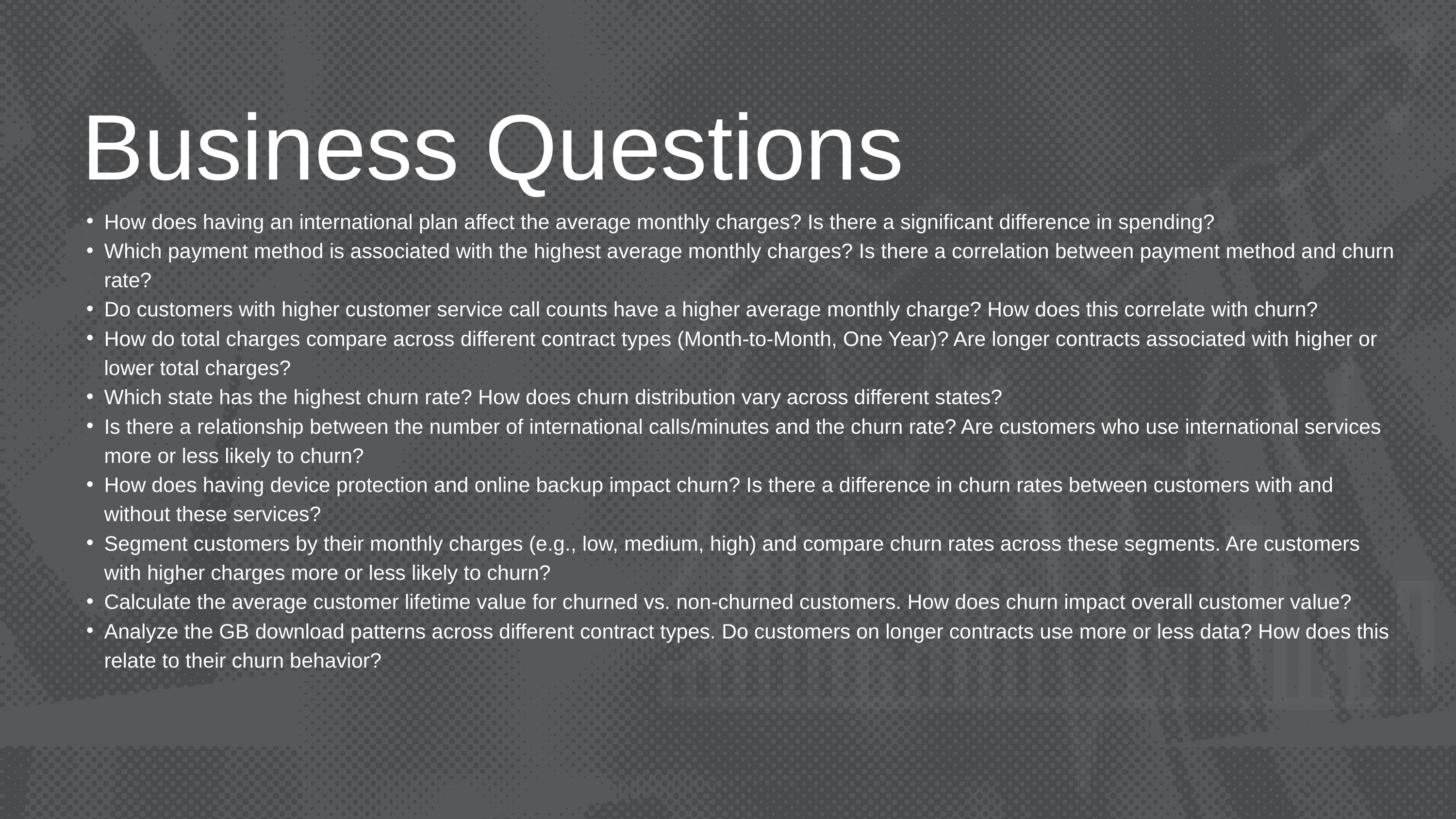

Business Questions
How does having an international plan affect the average monthly charges? Is there a significant difference in spending?
Which payment method is associated with the highest average monthly charges? Is there a correlation between payment method and churn rate?
Do customers with higher customer service call counts have a higher average monthly charge? How does this correlate with churn?
How do total charges compare across different contract types (Month-to-Month, One Year)? Are longer contracts associated with higher or lower total charges?
Which state has the highest churn rate? How does churn distribution vary across different states?
Is there a relationship between the number of international calls/minutes and the churn rate? Are customers who use international services more or less likely to churn?
How does having device protection and online backup impact churn? Is there a difference in churn rates between customers with and without these services?
Segment customers by their monthly charges (e.g., low, medium, high) and compare churn rates across these segments. Are customers with higher charges more or less likely to churn?
Calculate the average customer lifetime value for churned vs. non-churned customers. How does churn impact overall customer value?
Analyze the GB download patterns across different contract types. Do customers on longer contracts use more or less data? How does this relate to their churn behavior?